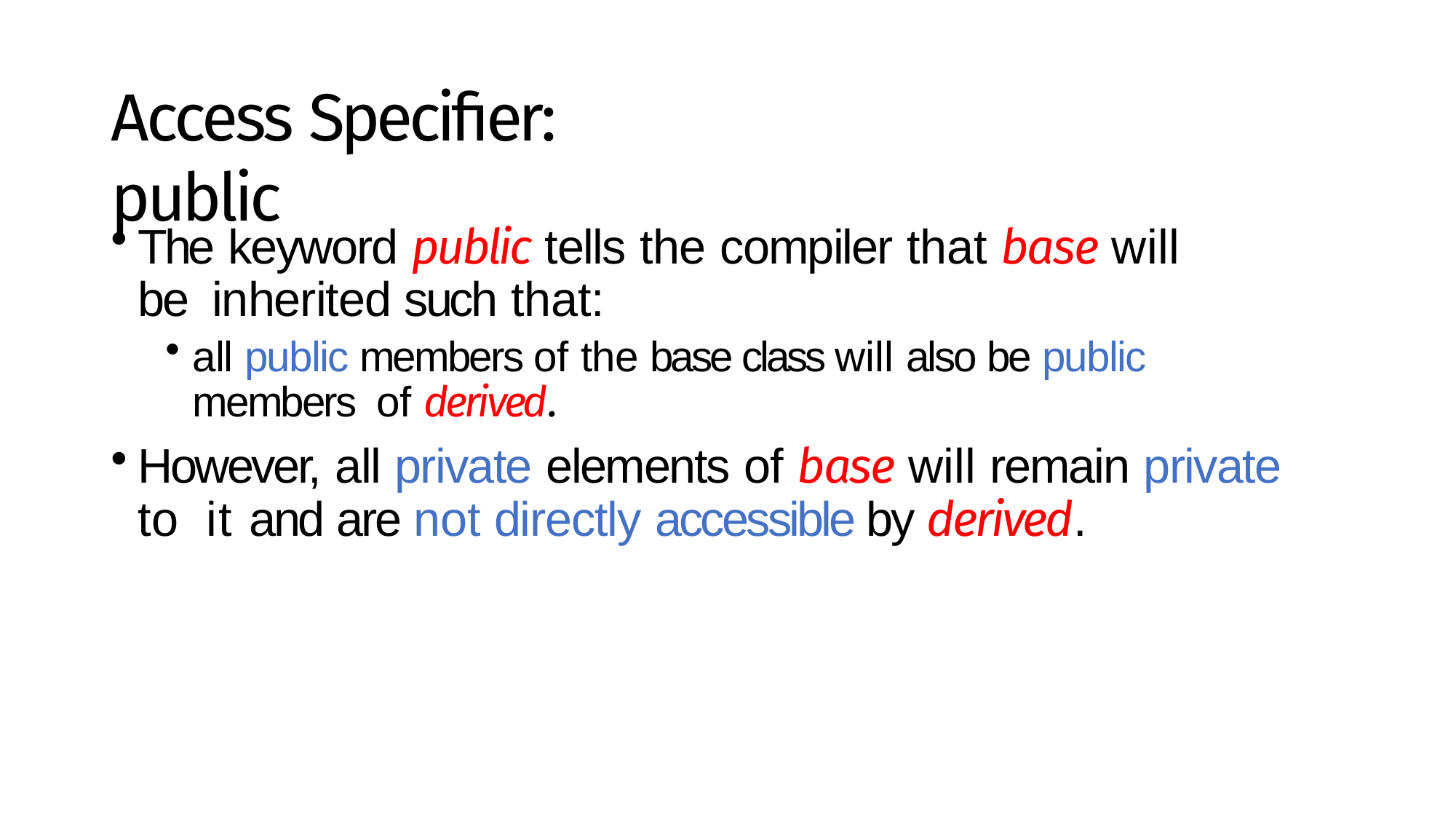

# Access Specifier: public
The keyword public tells the compiler that base will be  inherited such that:
all public members of the base class will also be public members  of derived.
However, all private elements of base will remain private to  it and are not directly accessible by derived.